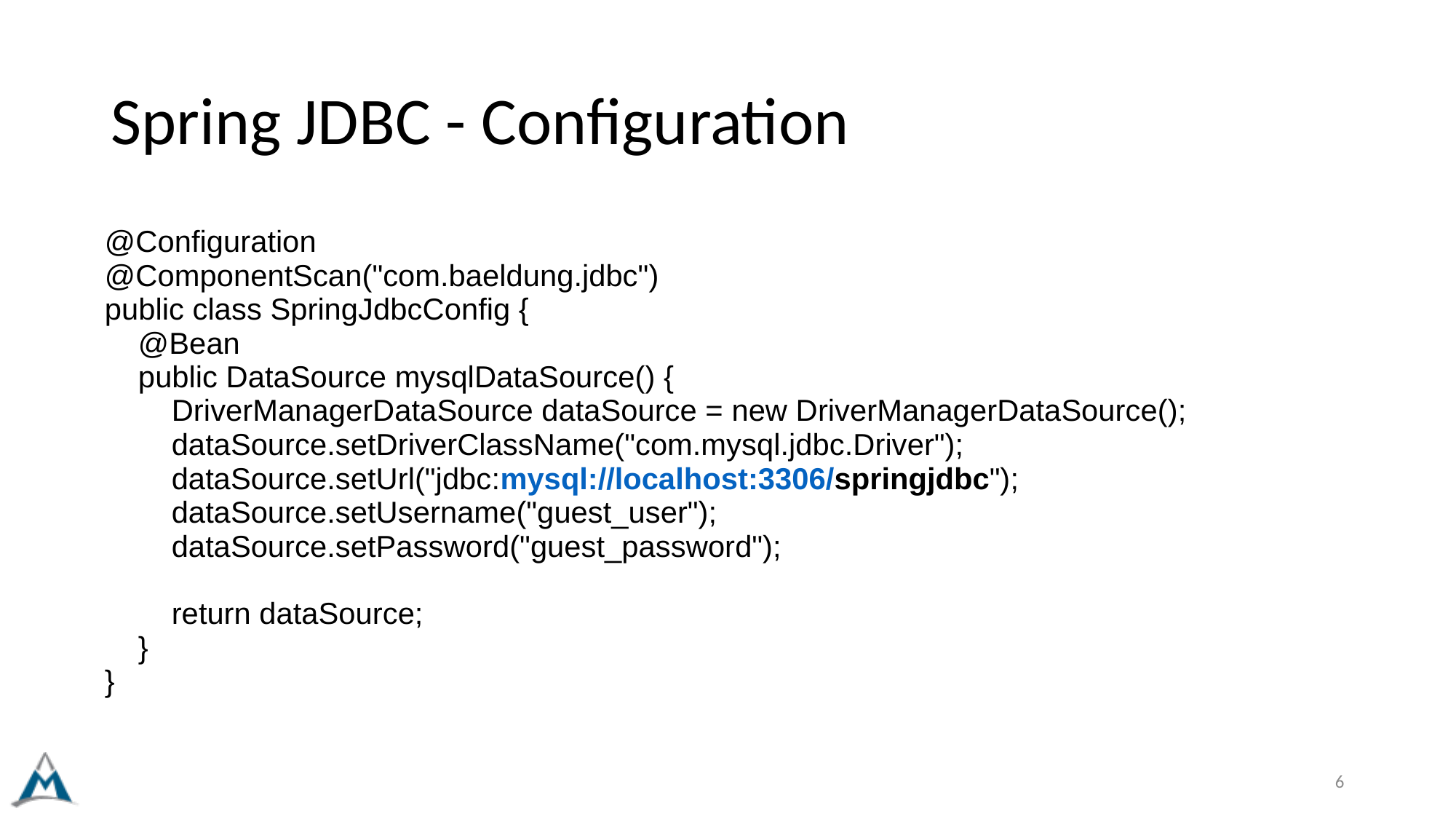

# Spring JDBC - Configuration
| @Configuration @ComponentScan("com.baeldung.jdbc") public class SpringJdbcConfig {     @Bean     public DataSource mysqlDataSource() {         DriverManagerDataSource dataSource = new DriverManagerDataSource();         dataSource.setDriverClassName("com.mysql.jdbc.Driver");         dataSource.setUrl("jdbc:mysql://localhost:3306/springjdbc");         dataSource.setUsername("guest\_user");         dataSource.setPassword("guest\_password");           return dataSource;     } } |
| --- |
6